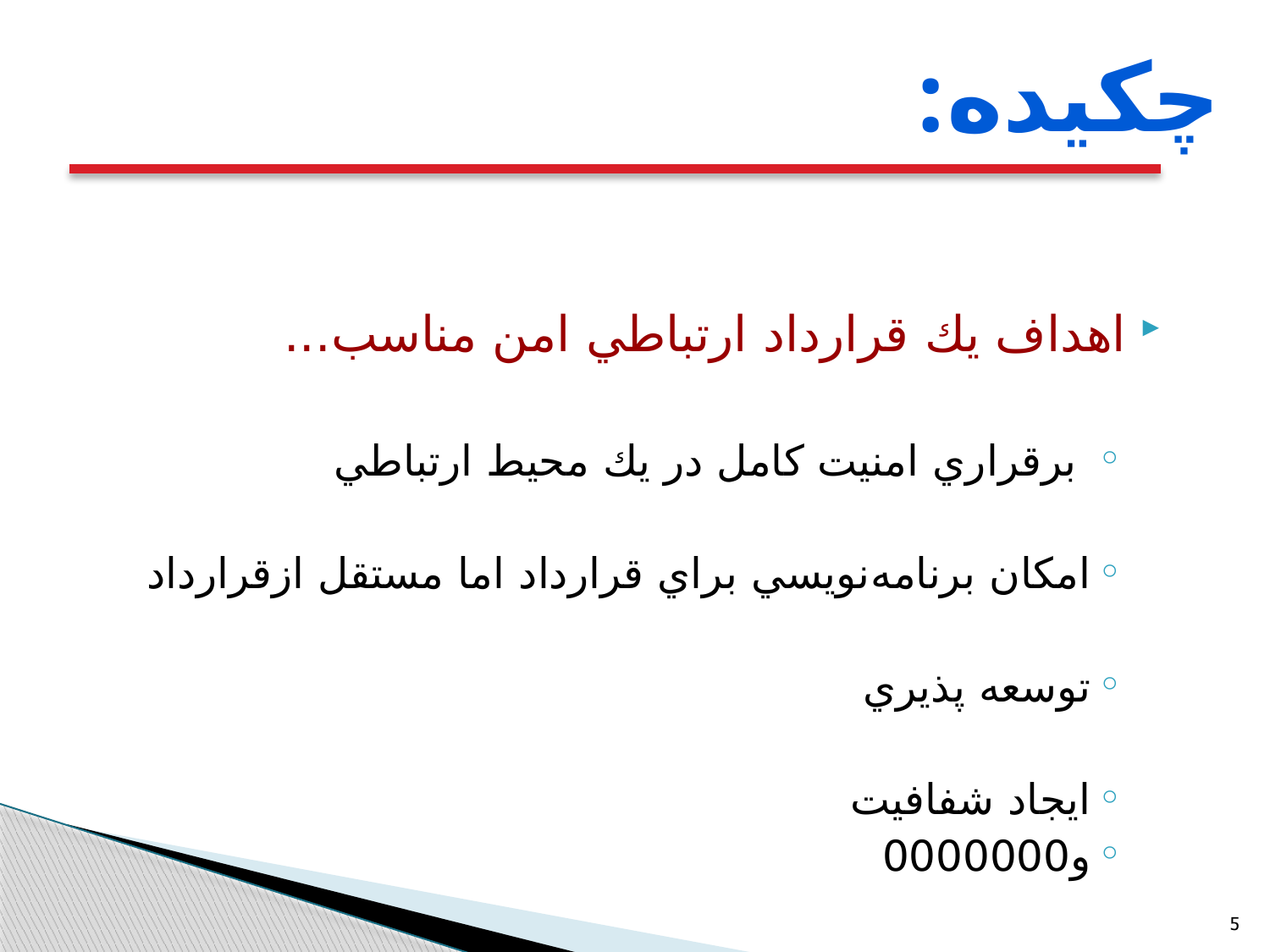

چکیده:
اهداف يك قرارداد ارتباطي امن مناسب...

 برقراري امنيت كامل در يك محيط ارتباطي

امكان برنامه‌نويسي براي قرارداد اما مستقل ازقرارداد

توسعه پذيري

ايجاد شفافيت
و0000000

5